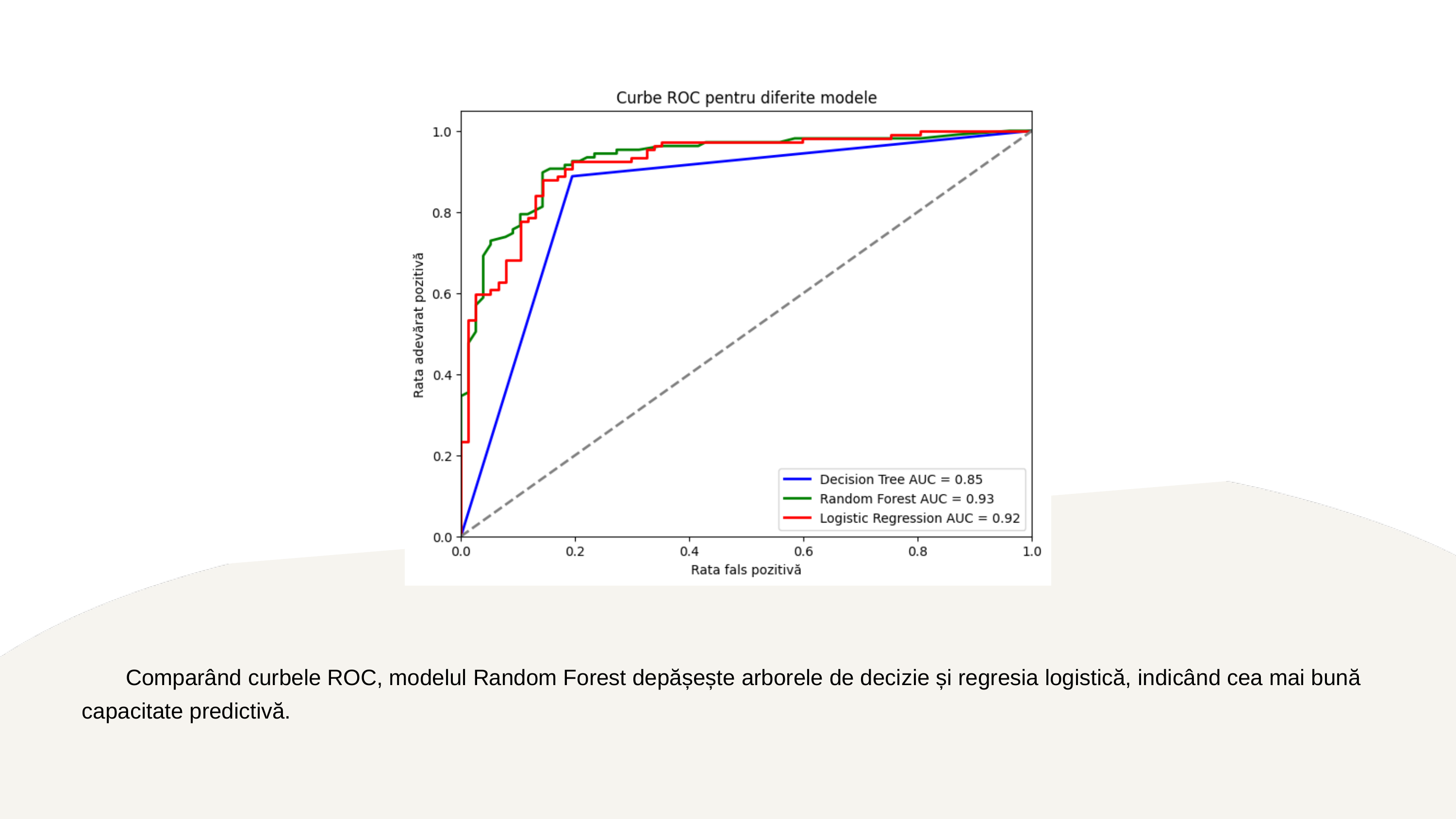

Comparând curbele ROC, modelul Random Forest depășește arborele de decizie și regresia logistică, indicând cea mai bună capacitate predictivă.